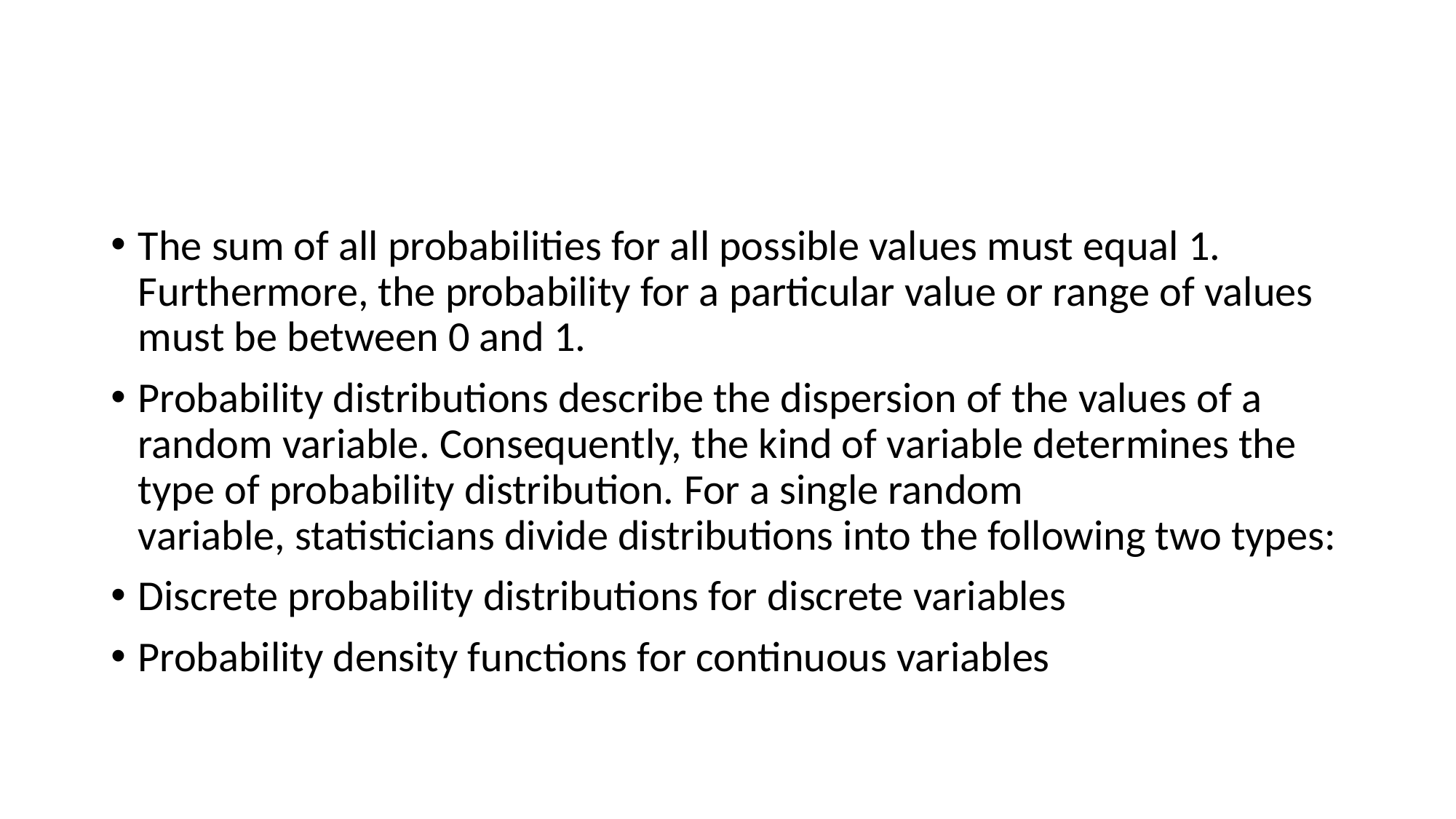

#
The sum of all probabilities for all possible values must equal 1. Furthermore, the probability for a particular value or range of values must be between 0 and 1.
Probability distributions describe the dispersion of the values of a random variable. Consequently, the kind of variable determines the type of probability distribution. For a single random variable, statisticians divide distributions into the following two types:
Discrete probability distributions for discrete variables
Probability density functions for continuous variables